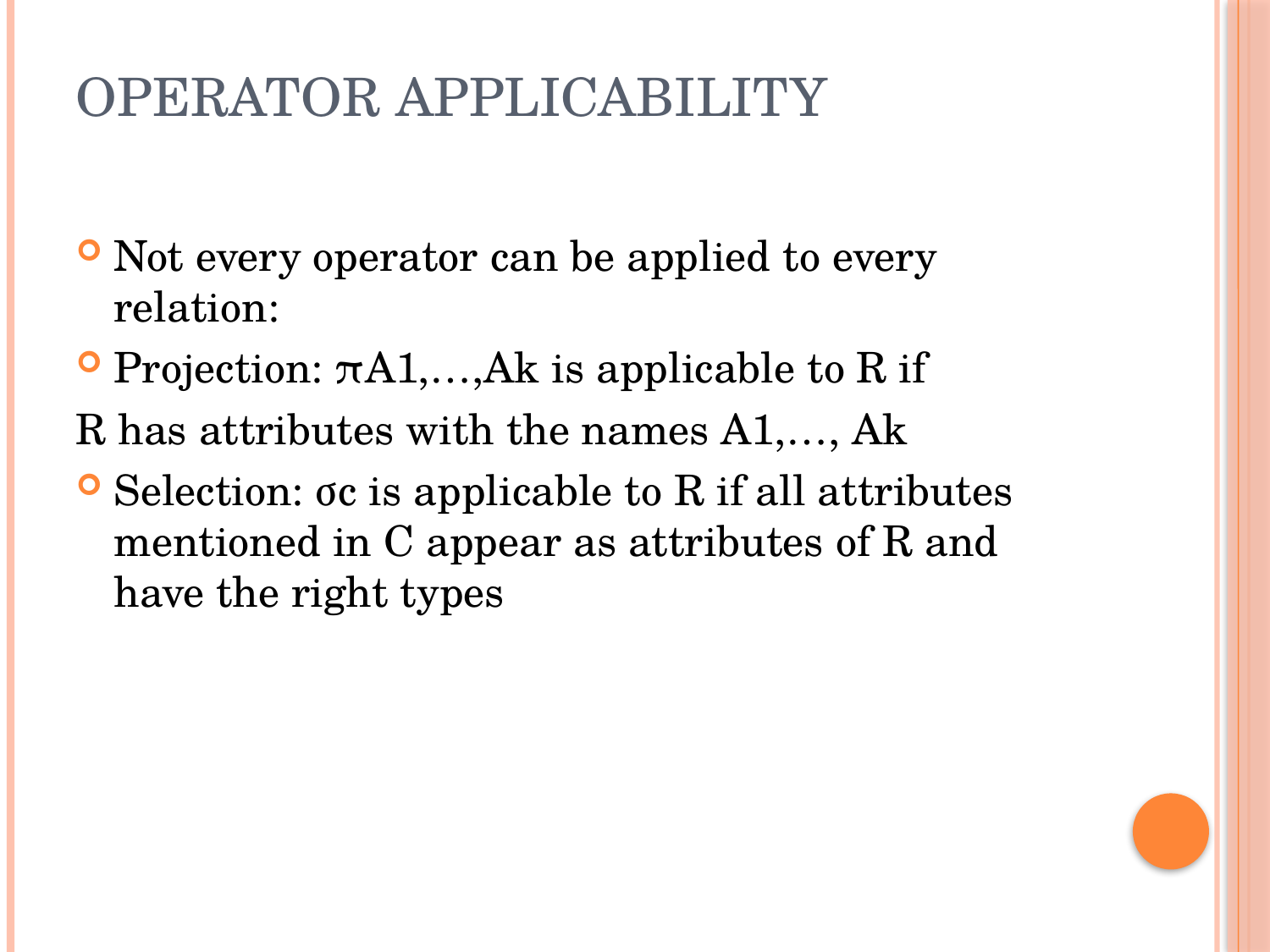

# Operator Applicability
Not every operator can be applied to every relation:
Projection: πA1,…,Ak is applicable to R if
R has attributes with the names A1,…, Ak
Selection: σc is applicable to R if all attributes mentioned in C appear as attributes of R and have the right types